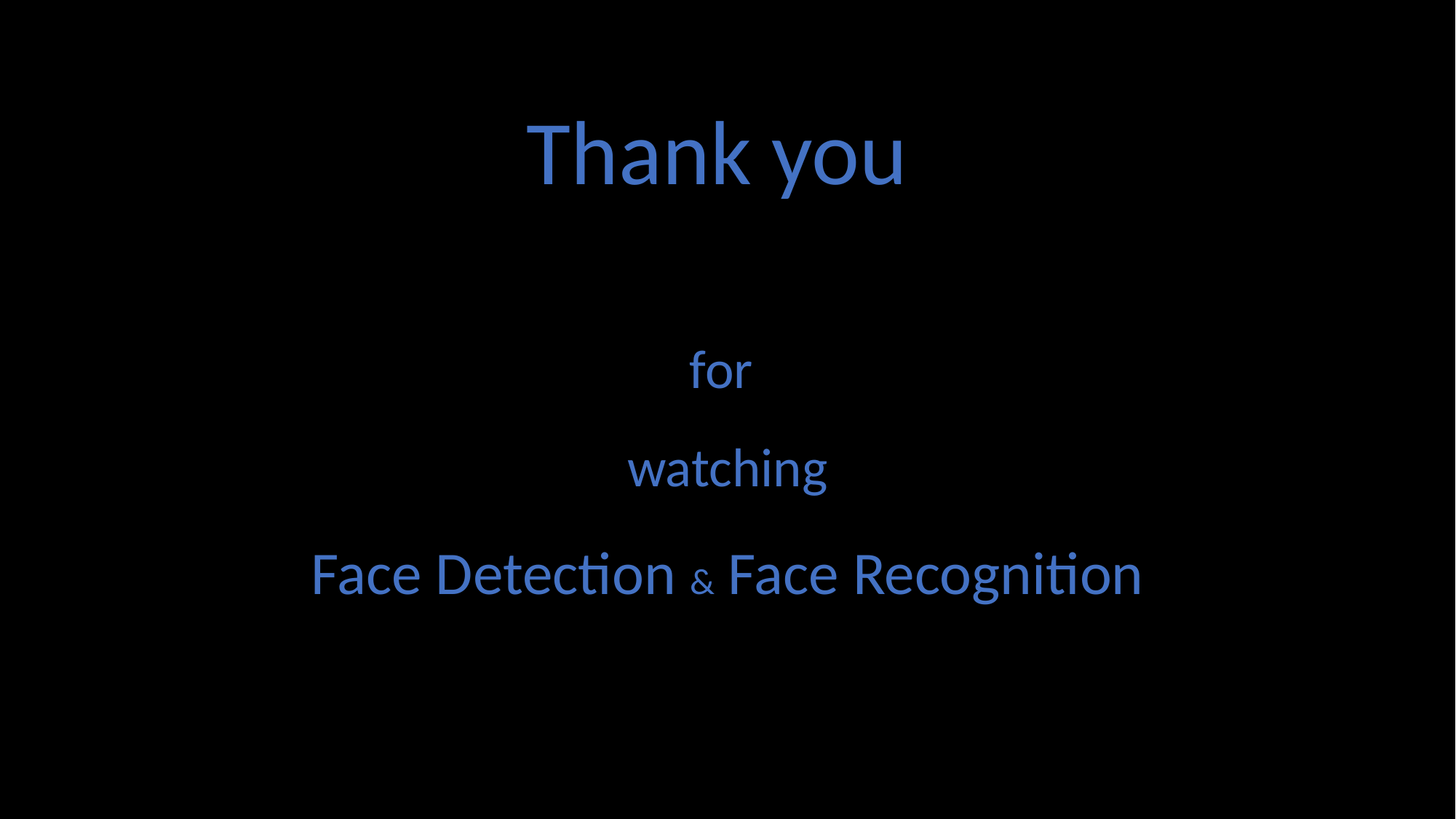

# Thank you for watching Face Detection & Face Recognition